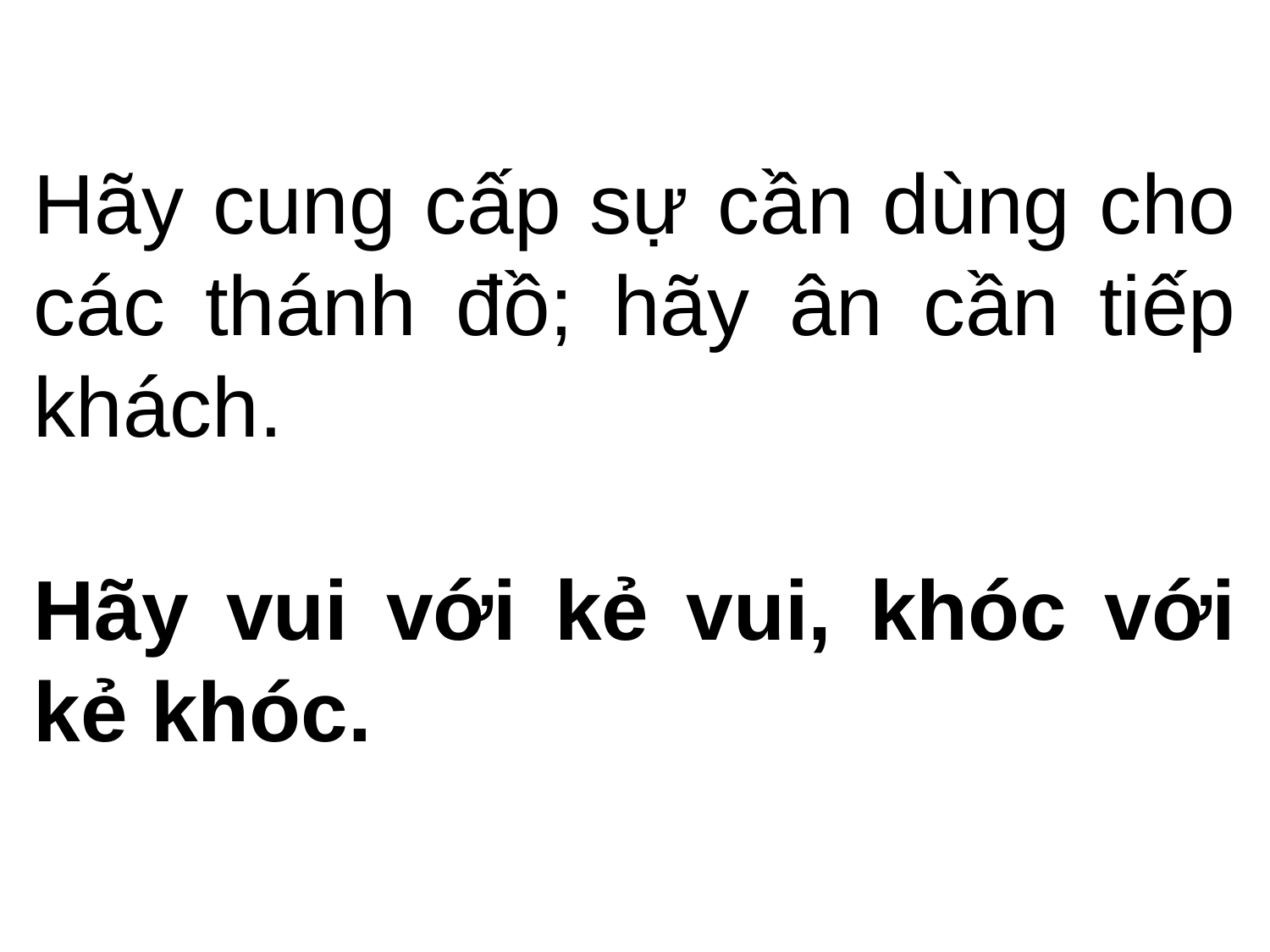

Hãy cung cấp sự cần dùng cho các thánh đồ; hãy ân cần tiếp khách.

Hãy vui với kẻ vui, khóc với kẻ khóc.